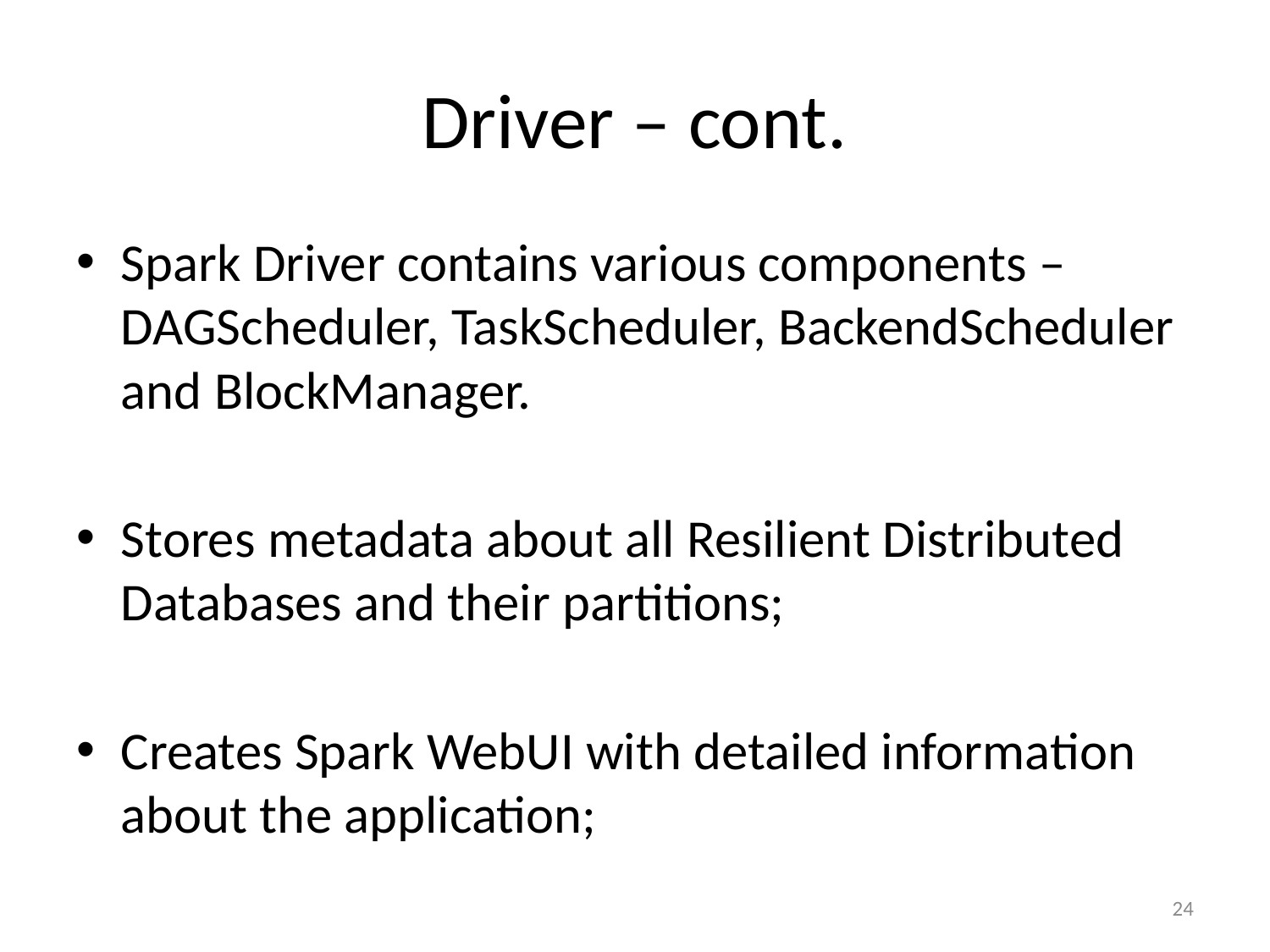

# Driver – cont.
Spark Driver contains various components – DAGScheduler, TaskScheduler, BackendScheduler and BlockManager.

Stores metadata about all Resilient Distributed Databases and their partitions;

Creates Spark WebUI with detailed information about the application;
24